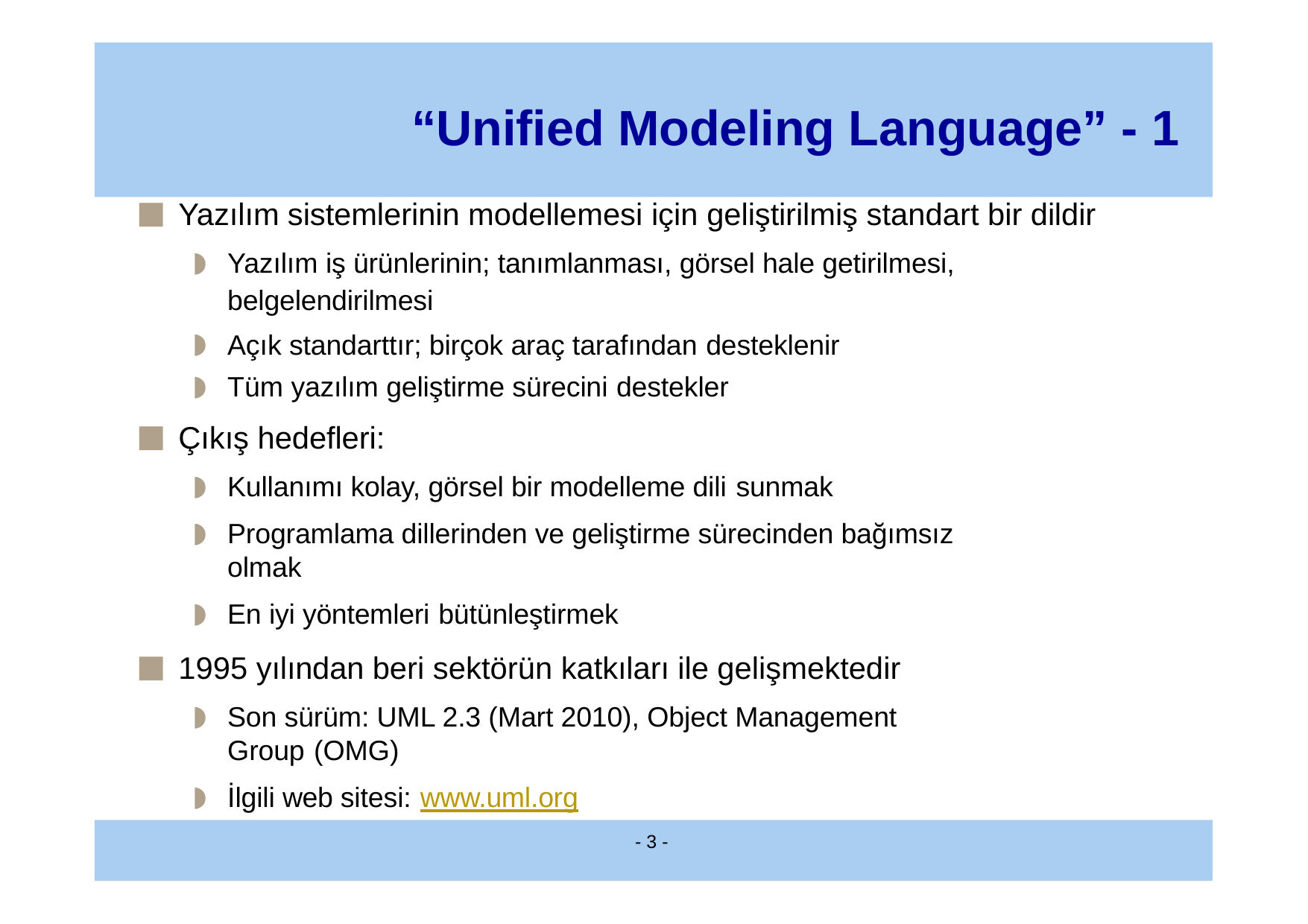

# “Unified Modeling Language” - 1
Yazılım sistemlerinin modellemesi için geliştirilmiş standart bir dildir
Yazılım iş ürünlerinin; tanımlanması, görsel hale getirilmesi,  belgelendirilmesi
Açık standarttır; birçok araç tarafından desteklenir
Tüm yazılım geliştirme sürecini destekler
Çıkış hedefleri:
Kullanımı kolay, görsel bir modelleme dili sunmak
Programlama dillerinden ve geliştirme sürecinden bağımsız olmak
En iyi yöntemleri bütünleştirmek
1995 yılından beri sektörün katkıları ile gelişmektedir
Son sürüm: UML 2.3 (Mart 2010), Object Management Group (OMG)
İlgili web sitesi: www.uml.org

- 3 -